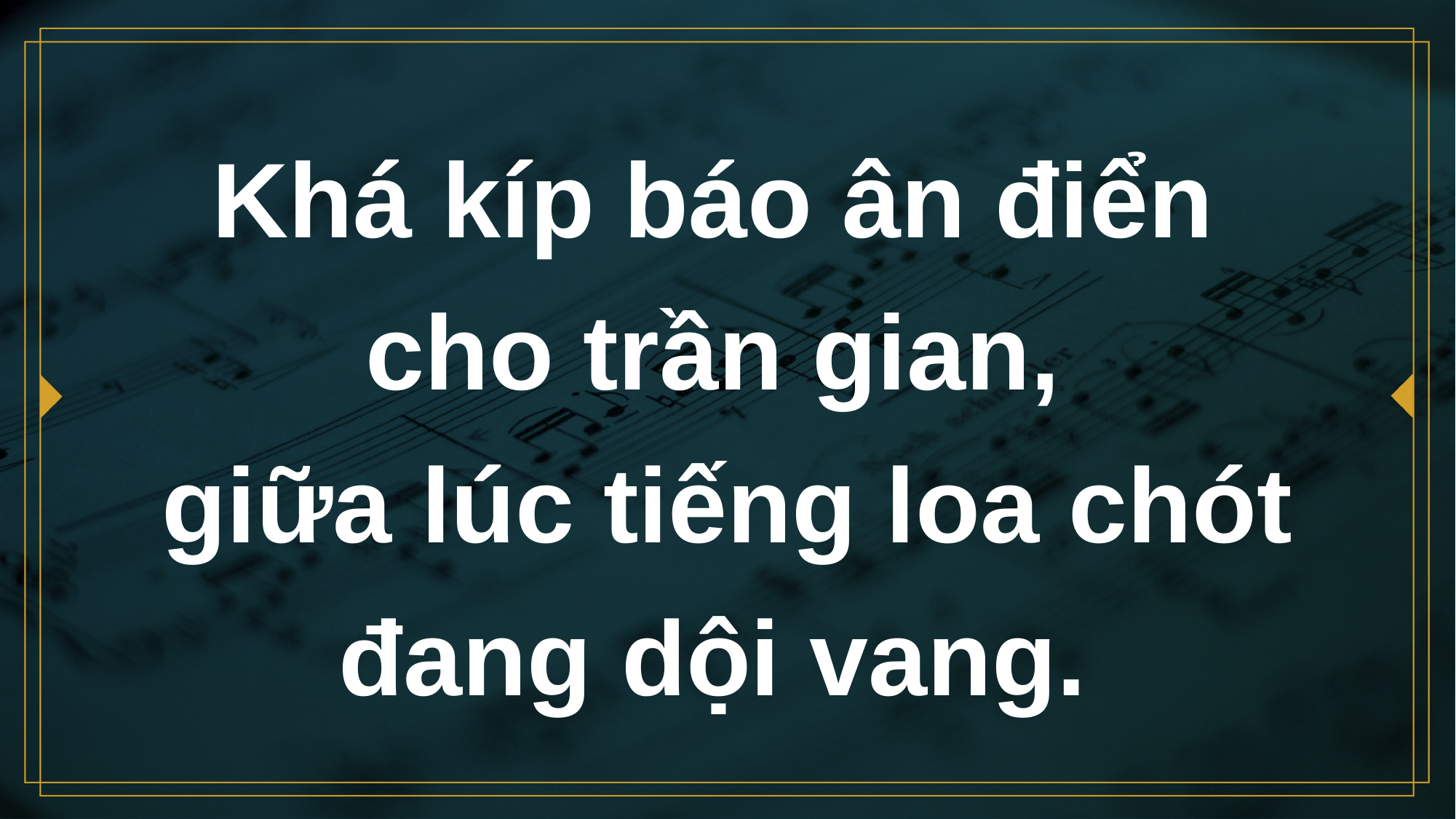

# Khá kíp báo ân điển cho trần gian, giữa lúc tiếng loa chót đang dội vang.